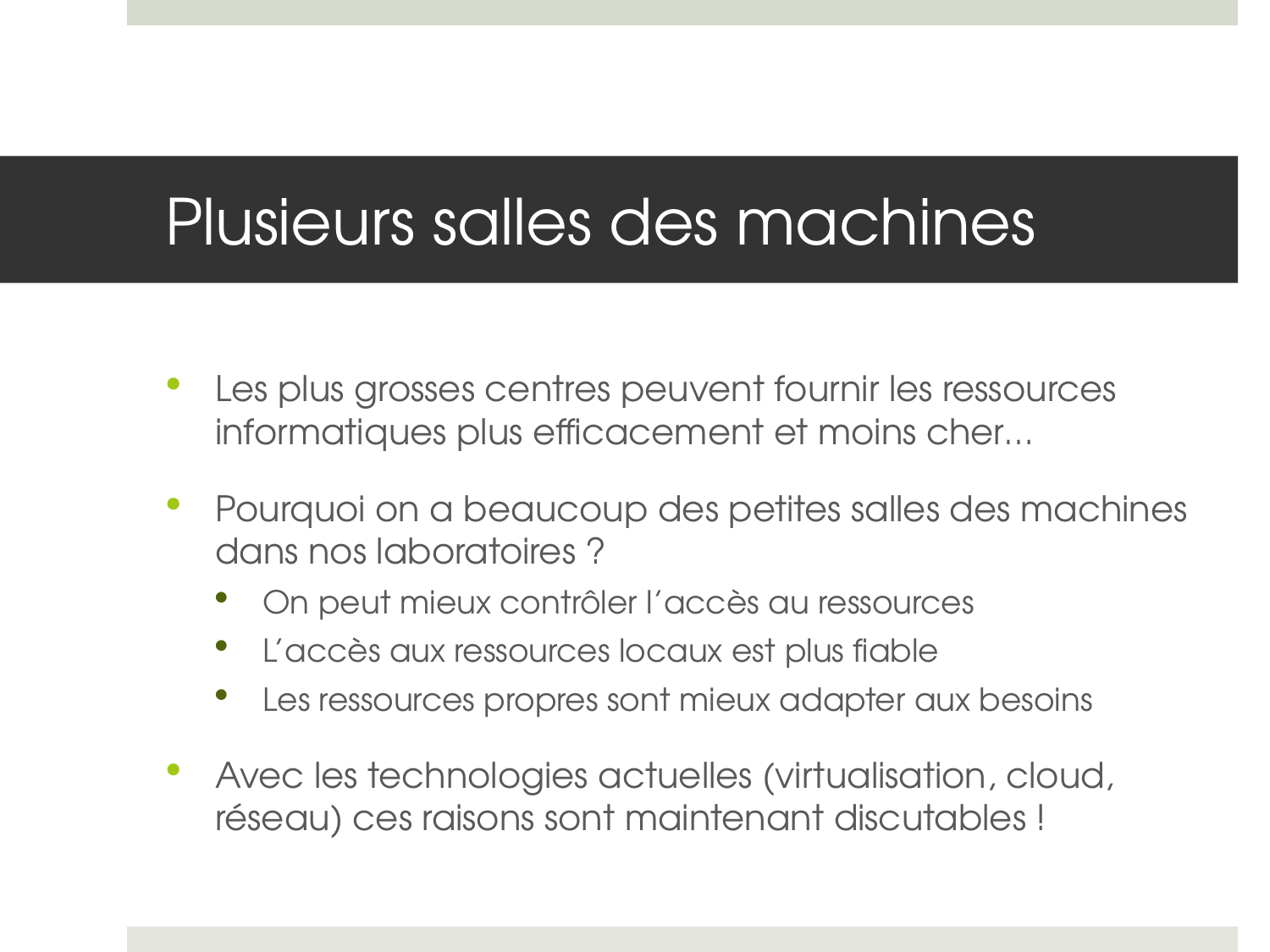

# Plusieurs salles des machines
Les plus grosses centres peuvent fournir les ressources informatiques plus efficacement et moins cher…
Pourquoi on a beaucoup des petites salles des machines dans nos laboratoires ?
On peut mieux contrôler l’accès au ressources
L’accès aux ressources locaux est plus fiable
Les ressources propres sont mieux adapter aux besoins
Avec les technologies actuelles (virtualisation, cloud, réseau) ces raisons sont maintenant discutables !